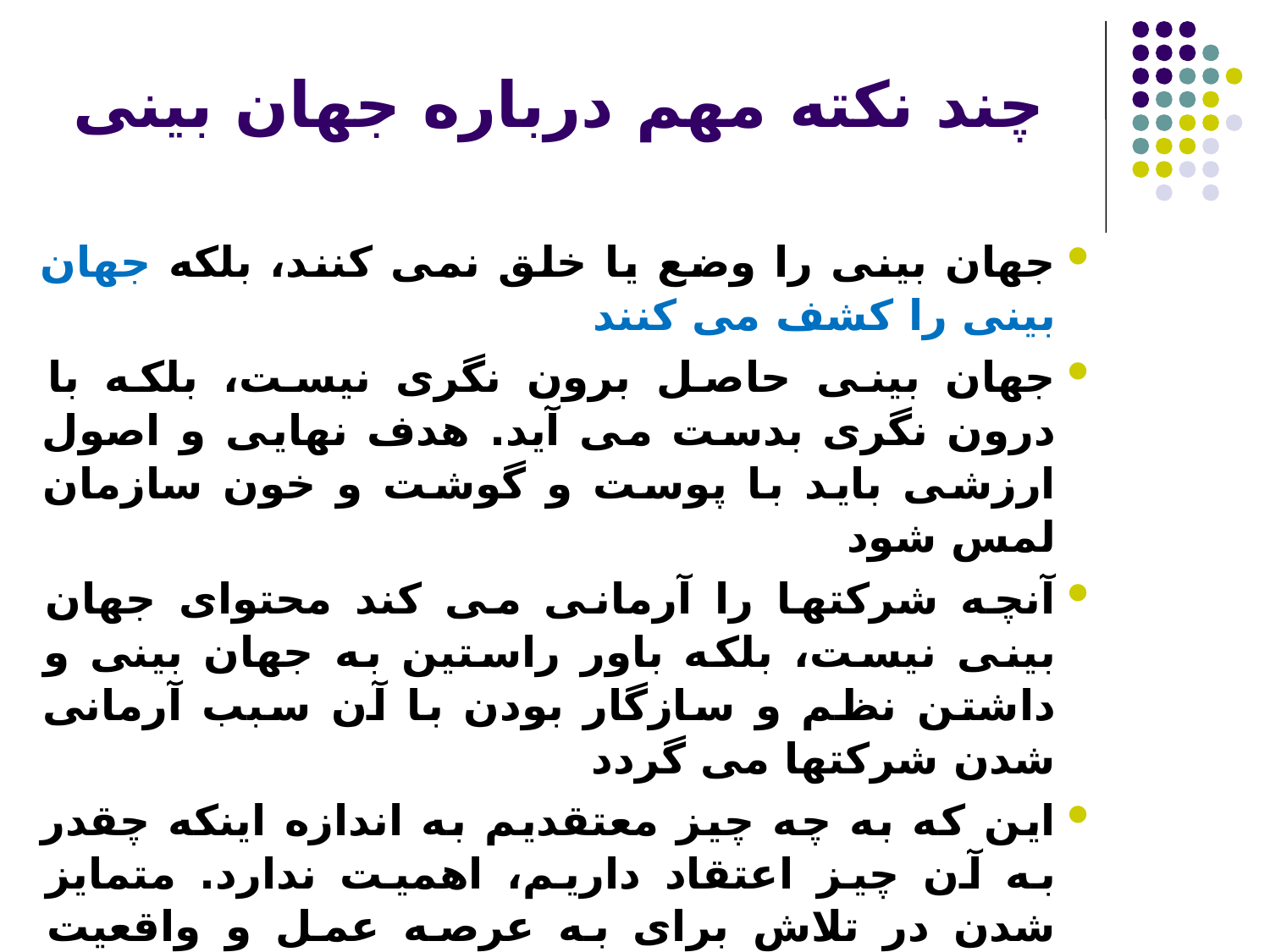

# چند نکته مهم درباره جهان بینی
جهان بینی را وضع یا خلق نمی کنند، بلکه جهان بینی را کشف می کنند
جهان بینی حاصل برون نگری نیست، بلکه با درون نگری بدست می آید. هدف نهایی و اصول ارزشی باید با پوست و گوشت و خون سازمان لمس شود
آنچه شرکتها را آرمانی می کند محتوای جهان بینی نیست، بلکه باور راستین به جهان بینی و داشتن نظم و سازگار بودن با آن سبب آرمانی شدن شرکتها می گردد
این که به چه چیز معتقدیم به اندازه اینکه چقدر به آن چیز اعتقاد داریم، اهمیت ندارد. متمایز شدن در تلاش برای به عرصه عمل و واقعیت درآوردن باورها است